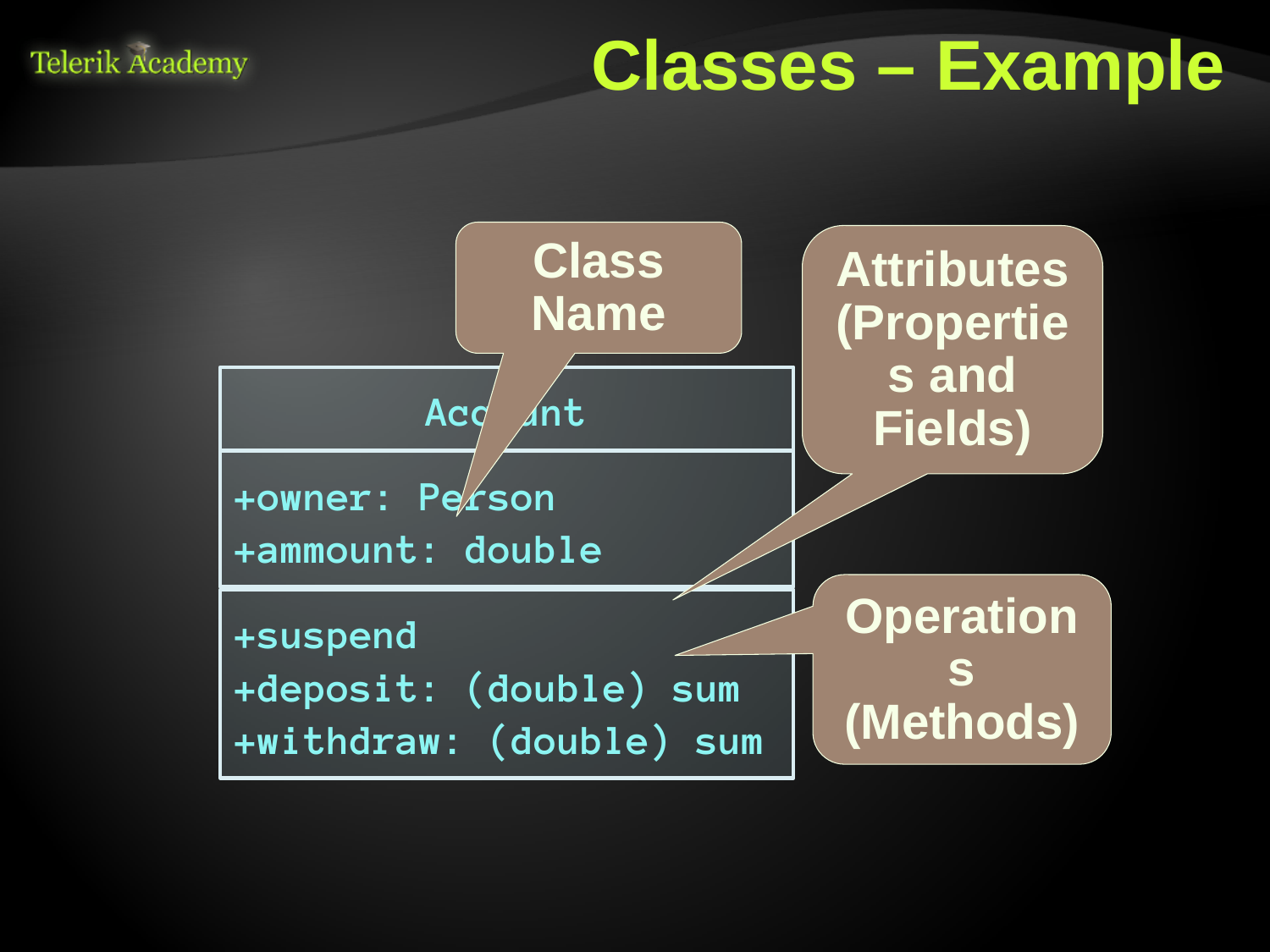

# Classes – Example
Class Name
Attributes
(Properties and Fields)
Account
+owner: Person
+ammount: double
Operations
(Methods)
+suspend
+deposit: (double) sum
+withdraw: (double) sum